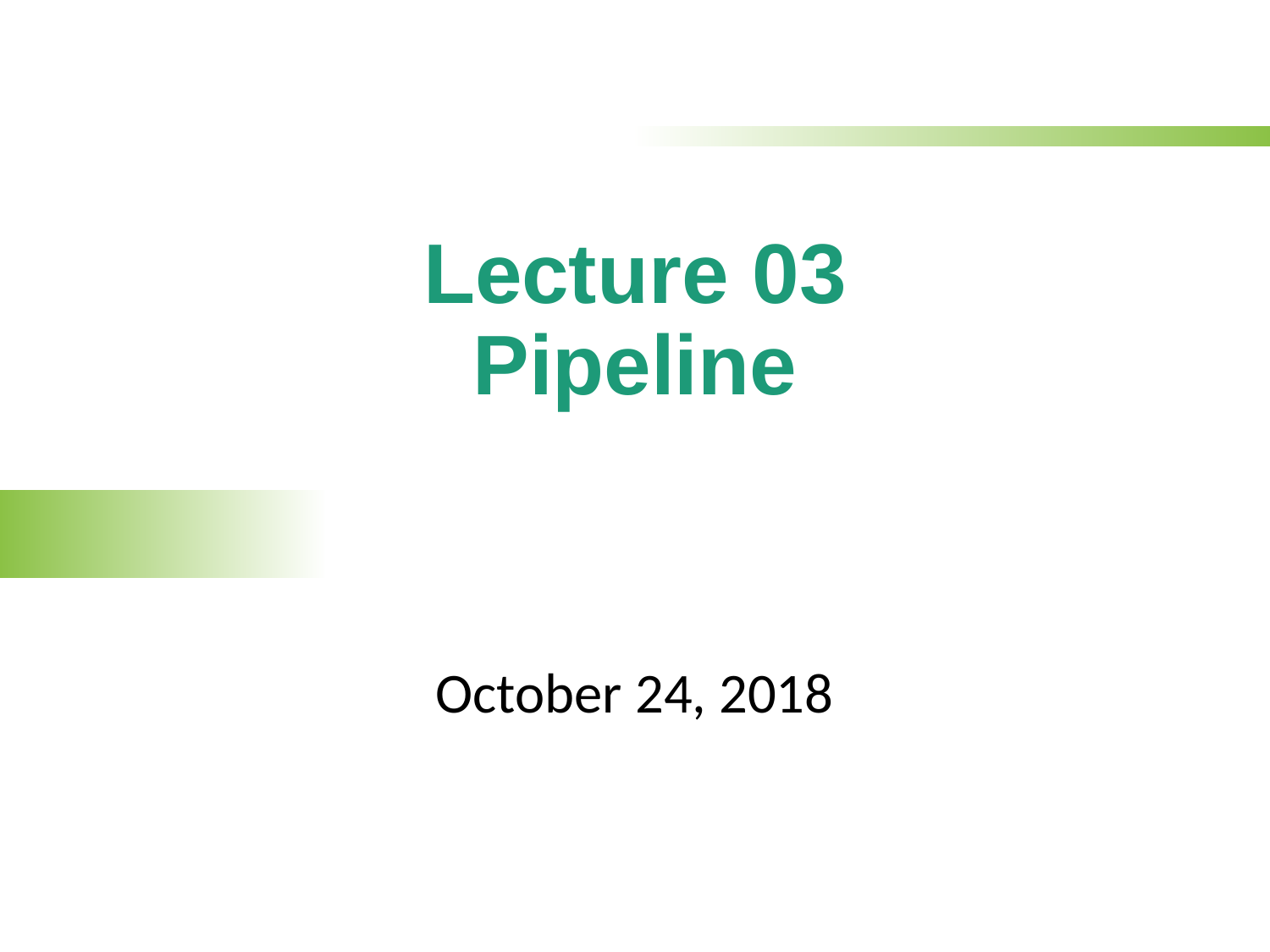

# Lecture 03 Pipeline
October 24, 2018